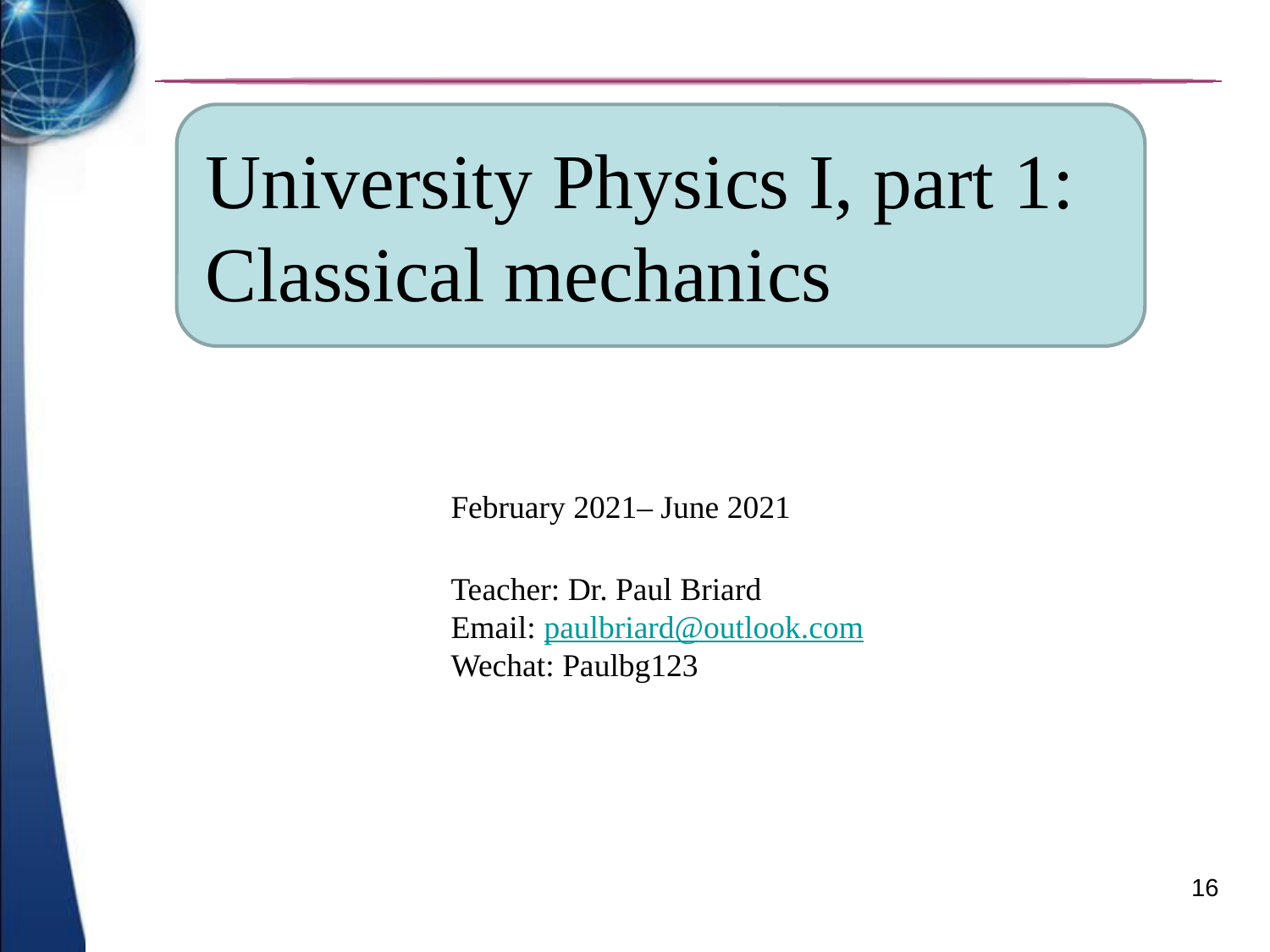

University Physics I, part 1: Classical mechanics
February 2021– June 2021
Teacher: Dr. Paul Briard
Email: paulbriard@outlook.com
Wechat: Paulbg123

16